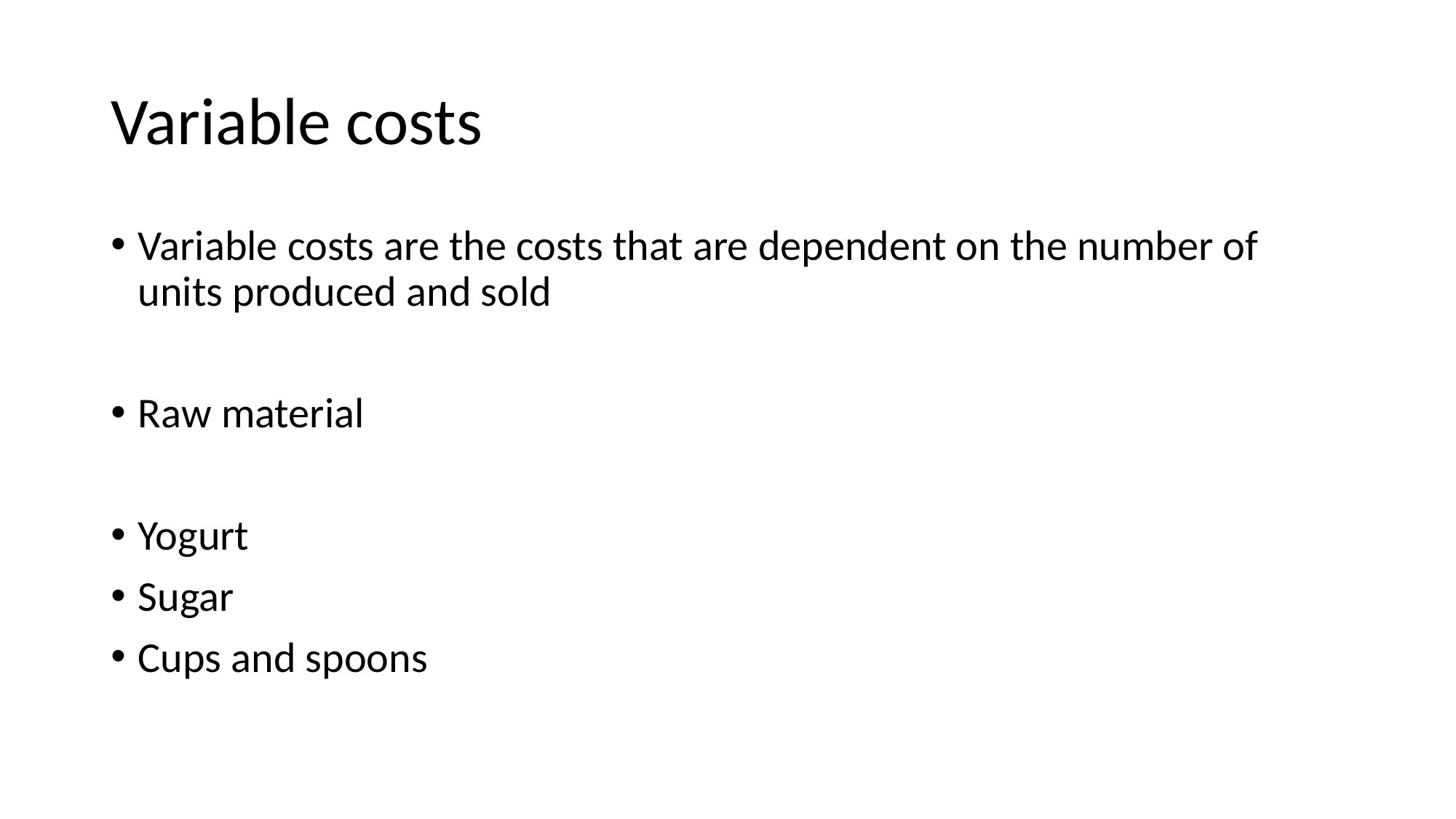

# Variable costs
Variable costs are the costs that are dependent on the number of units produced and sold

Raw material

Yogurt
Sugar
Cups and spoons